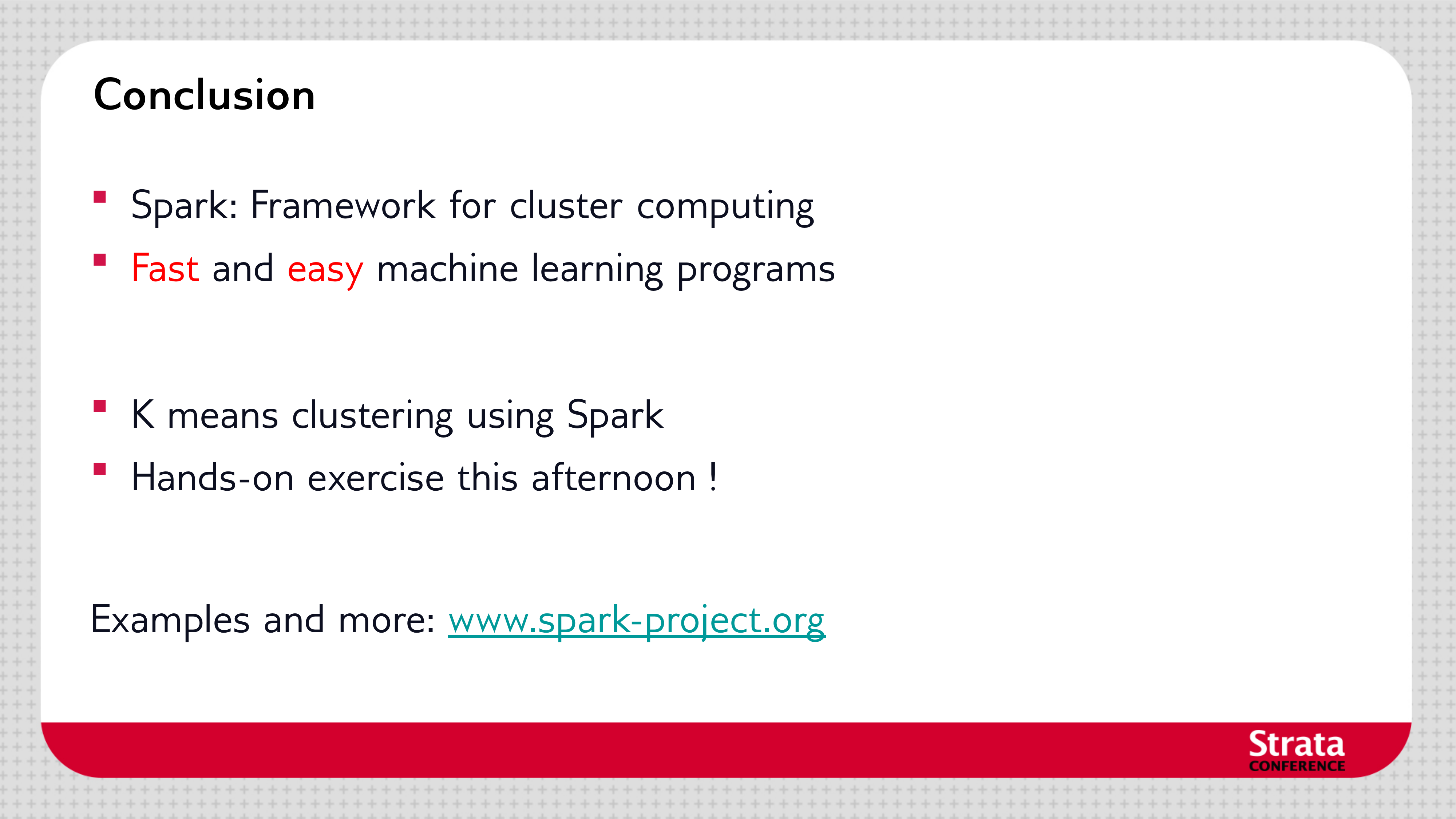

Conclusion
Spark: Framework for cluster computing
Fast and easy machine learning programs
K means clustering using Spark
Hands-on exercise this afternoon !

Examples and more: www.spark-project.org